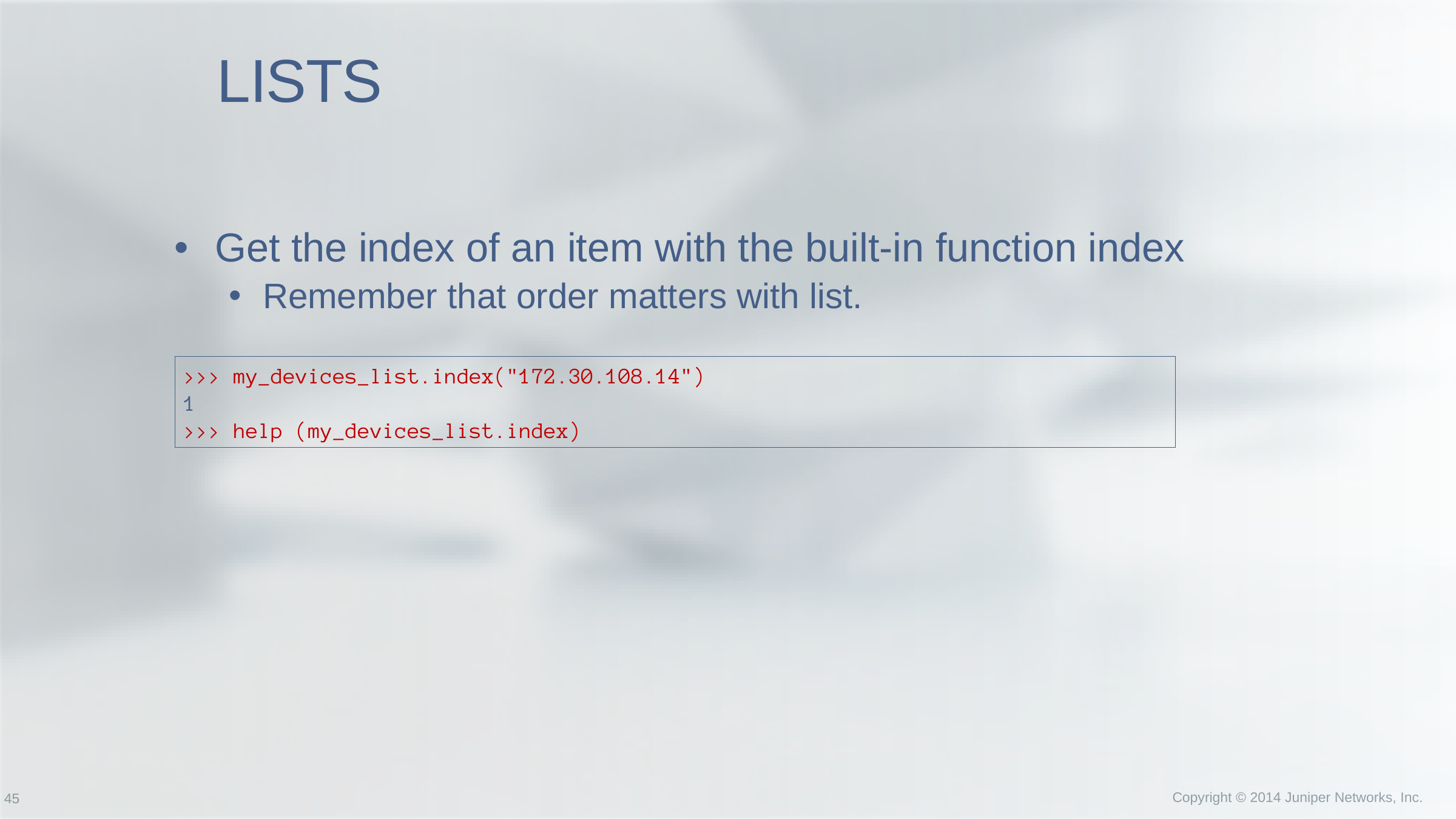

# LISTS
Get the index of an item with the built-in function index
Remember that order matters with list.
>>> my_devices_list.index("172.30.108.14")
1
>>> help (my_devices_list.index)